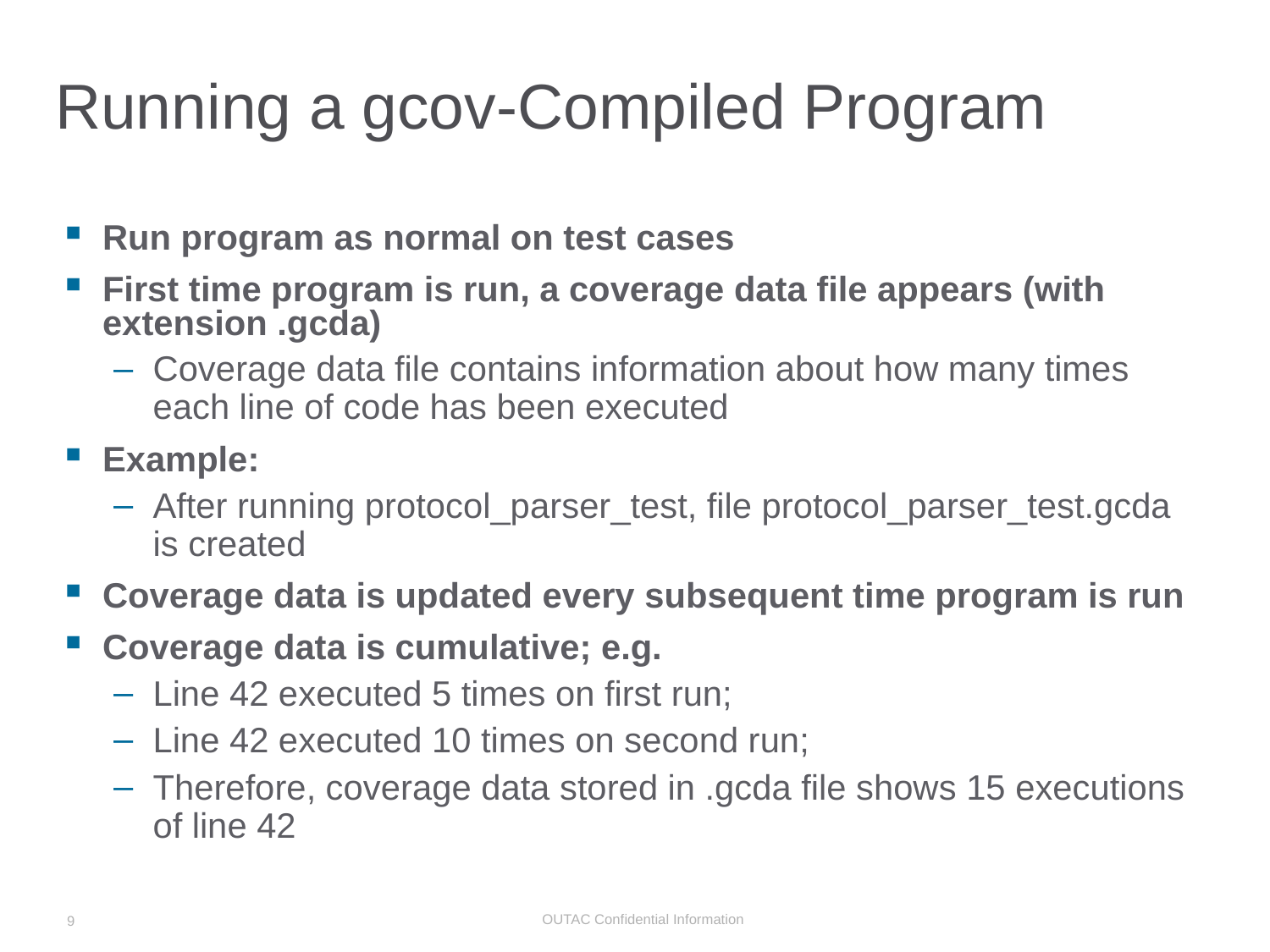

# Running a gcov-Compiled Program
Run program as normal on test cases
First time program is run, a coverage data file appears (with extension .gcda)
Coverage data file contains information about how many times each line of code has been executed
Example:
After running protocol_parser_test, file protocol_parser_test.gcda is created
Coverage data is updated every subsequent time program is run
Coverage data is cumulative; e.g.
Line 42 executed 5 times on first run;
Line 42 executed 10 times on second run;
Therefore, coverage data stored in .gcda file shows 15 executions of line 42
9